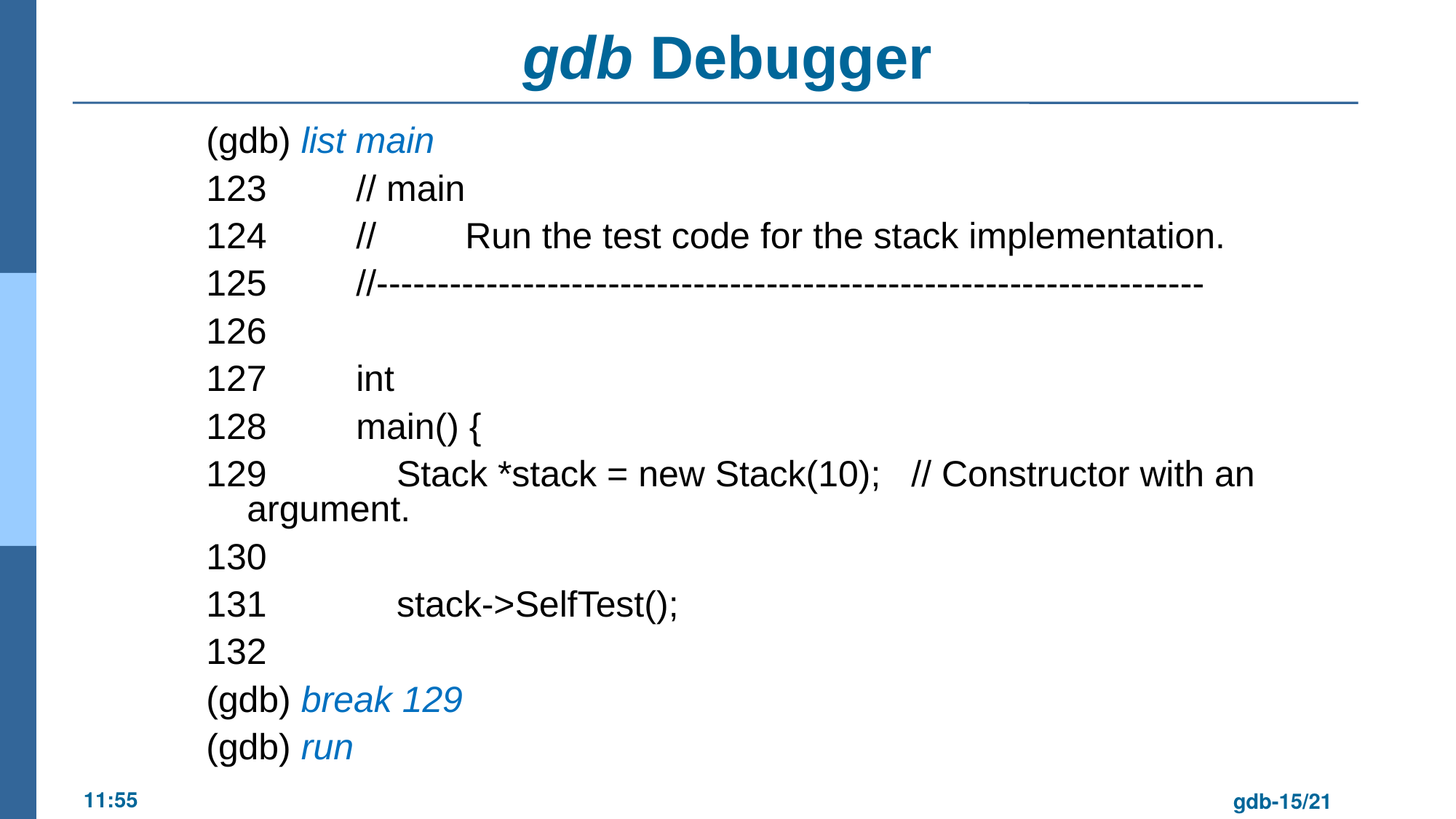

# gdb Debugger
(gdb) list main
123	// main
124	// 	Run the test code for the stack implementation.
125	//--------------------------------------------------------------------
126
127	int
128	main() {
129	    Stack *stack = new Stack(10);   // Constructor with an argument.
130
131	    stack->SelfTest();
132
(gdb) break 129
(gdb) run